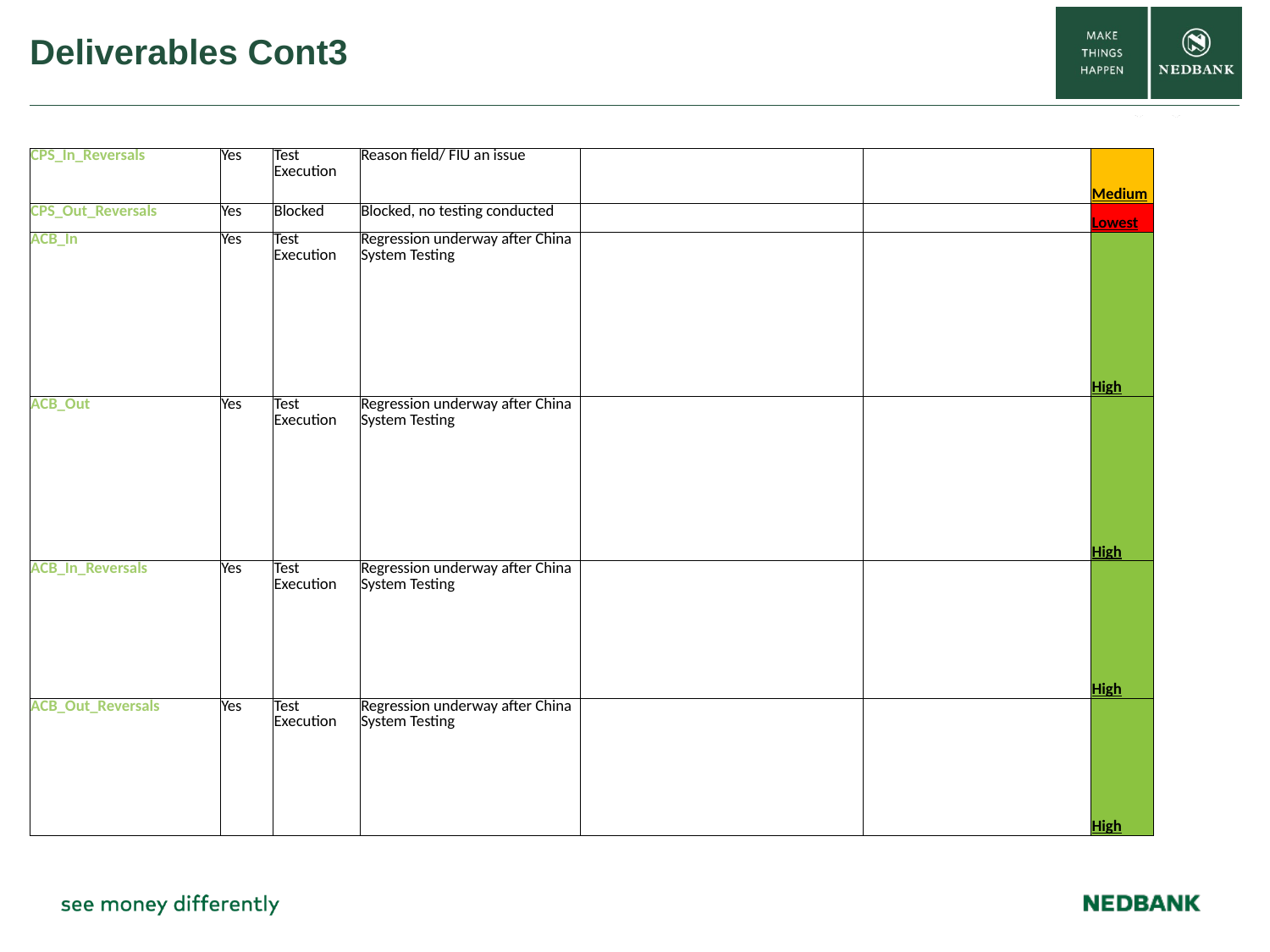

# Deliverables Cont3
| CPS\_In\_Reversals | Yes | Test Execution | Reason field/ FIU an issue |  |  | Medium |
| --- | --- | --- | --- | --- | --- | --- |
| CPS\_Out\_Reversals | Yes | Blocked | Blocked, no testing conducted |  |  | Lowest |
| ACB\_In | Yes | Test Execution | Regression underway after China System Testing |  |  | High |
| ACB\_Out | Yes | Test Execution | Regression underway after China System Testing |  |  | High |
| ACB\_In\_Reversals | Yes | Test Execution | Regression underway after China System Testing |  |  | High |
| ACB\_Out\_Reversals | Yes | Test Execution | Regression underway after China System Testing |  |  | High |